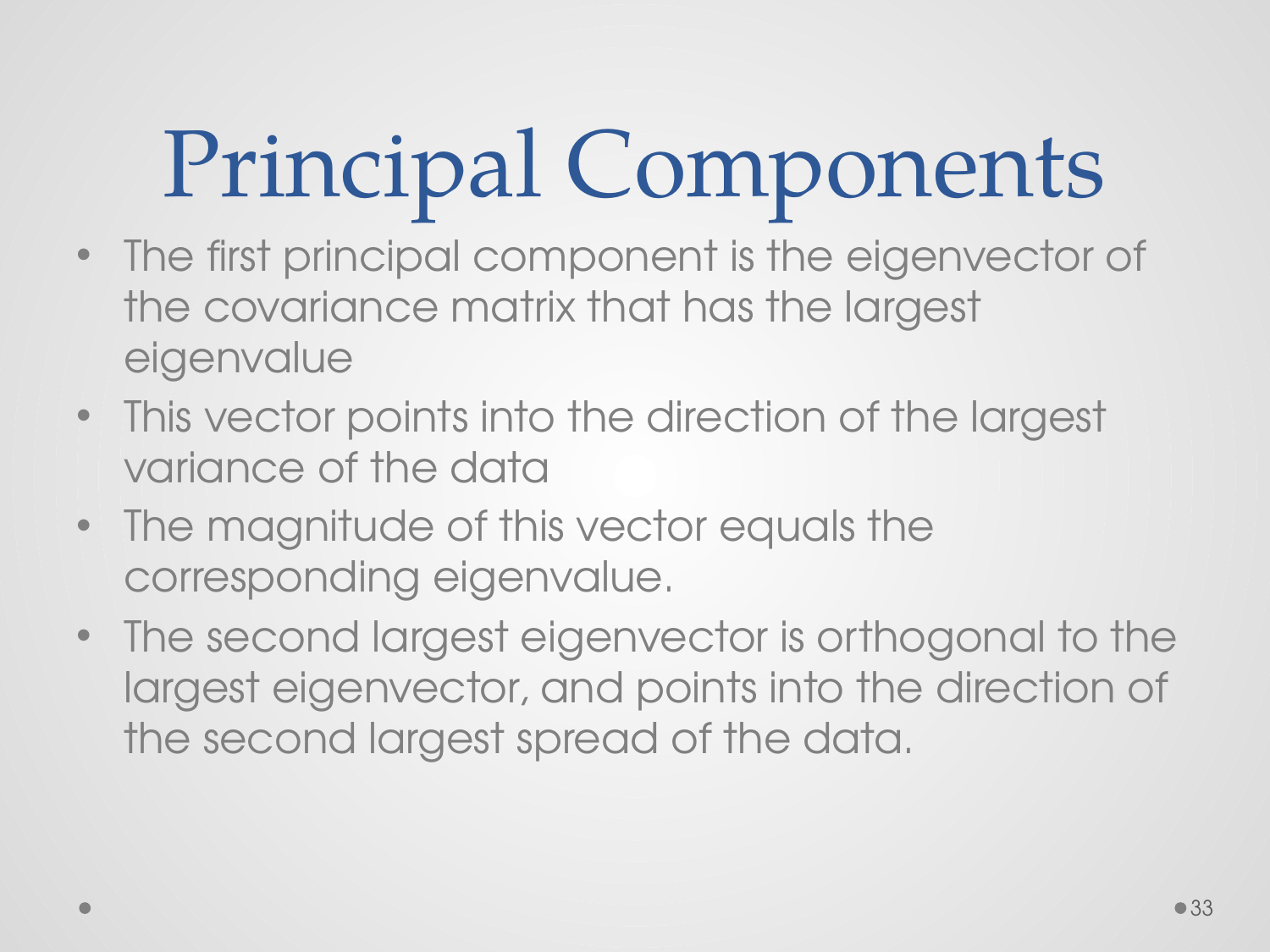

# Principal Components
The first principal component is the eigenvector of the covariance matrix that has the largest eigenvalue
This vector points into the direction of the largest variance of the data
The magnitude of this vector equals the corresponding eigenvalue.
The second largest eigenvector is orthogonal to the largest eigenvector, and points into the direction of the second largest spread of the data.

33